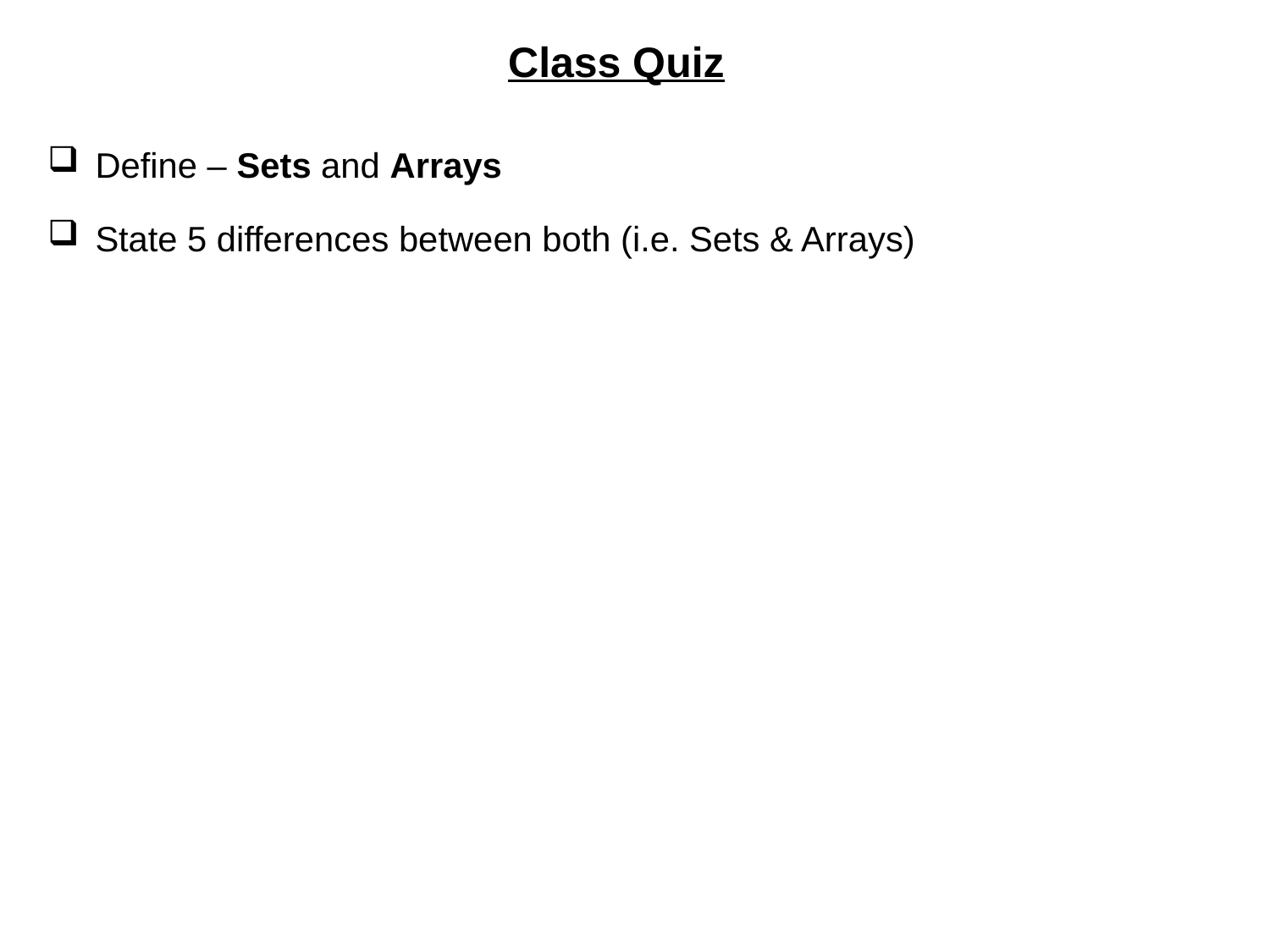

# Class Quiz
Define – Sets and Arrays

State 5 differences between both (i.e. Sets & Arrays)